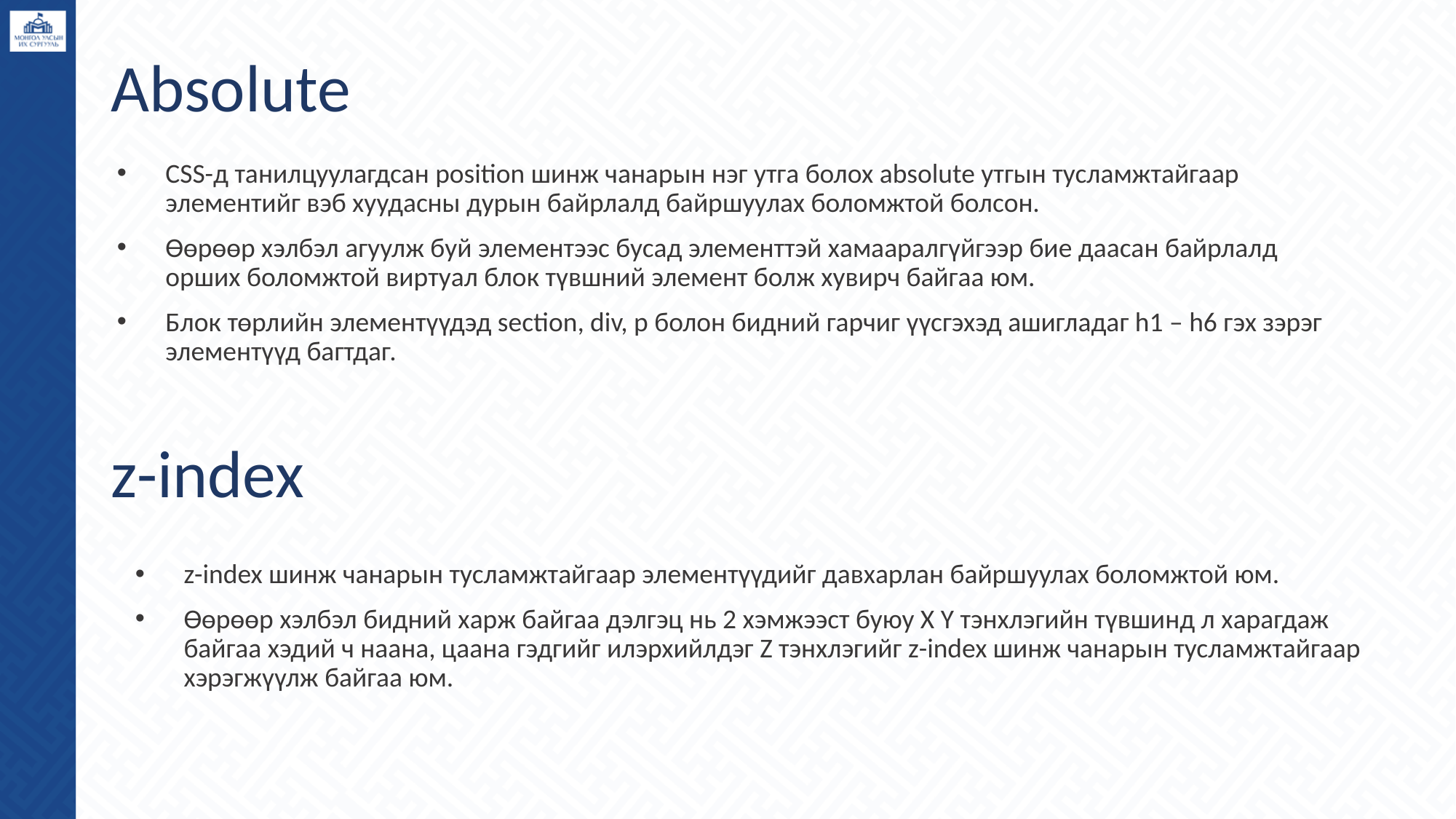

# Absolute
CSS-д танилцуулагдсан position шинж чанарын нэг утга болох absolute утгын тусламжтайгаар элементийг вэб хуудасны дурын байрлалд байршуулах боломжтой болсон.
Өөрөөр хэлбэл агуулж буй элементээс бусад элементтэй хамааралгүйгээр бие даасан байрлалд орших боломжтой виртуал блок түвшний элемент болж хувирч байгаа юм.
Блок төрлийн элементүүдэд section, div, p болон бидний гарчиг үүсгэхэд ашигладаг h1 – h6 гэх зэрэг элементүүд багтдаг.

z-index

z-index шинж чанарын тусламжтайгаар элементүүдийг давхарлан байршуулах боломжтой юм.
Өөрөөр хэлбэл бидний харж байгаа дэлгэц нь 2 хэмжээст буюу X Y тэнхлэгийн түвшинд л харагдаж байгаа хэдий ч наана, цаана гэдгийг илэрхийлдэг Z тэнхлэгийг z-index шинж чанарын тусламжтайгаар хэрэгжүүлж байгаа юм.